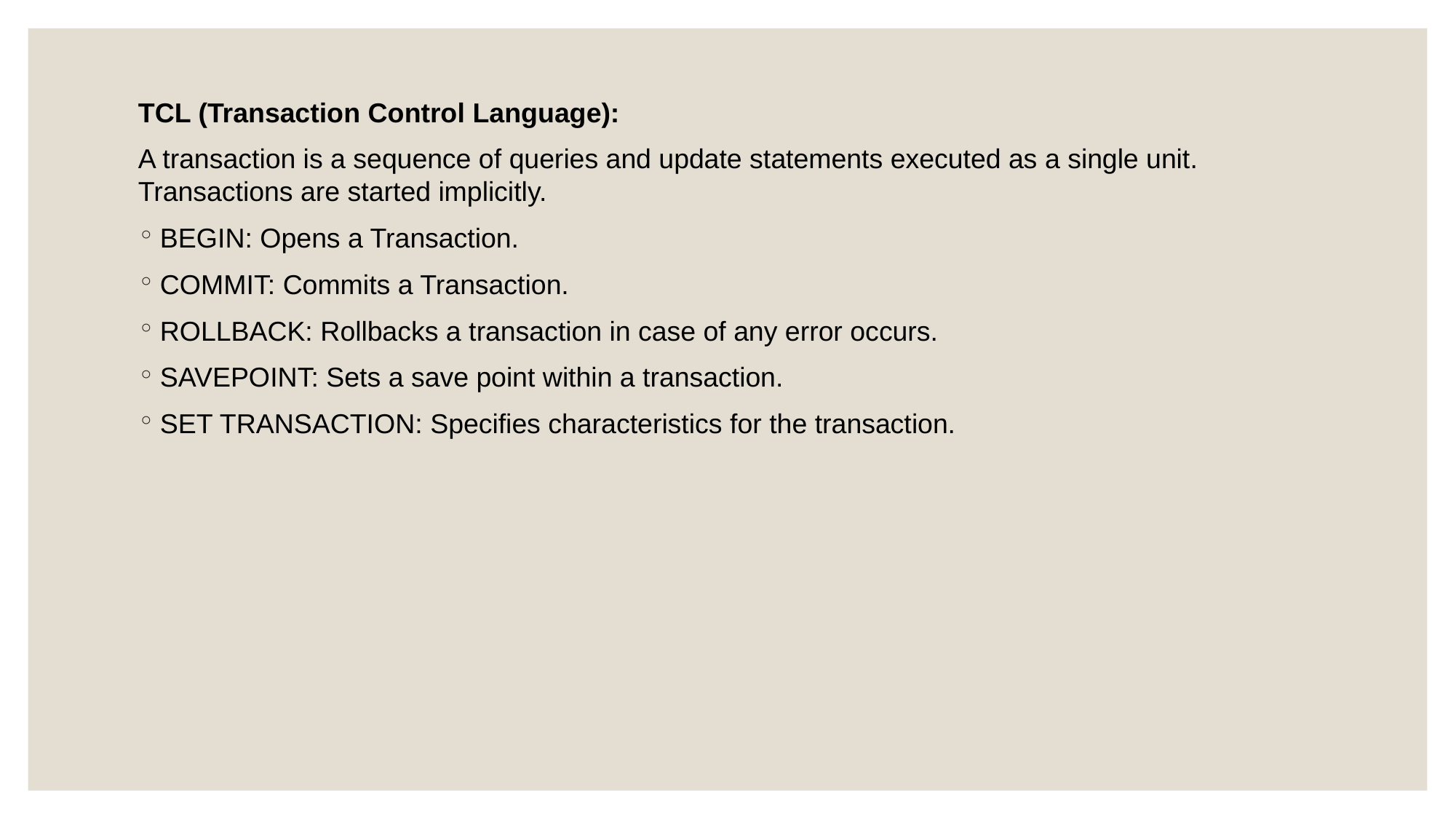

TCL (Transaction Control Language):
A transaction is a sequence of queries and update statements executed as a single unit. Transactions are started implicitly.
BEGIN: Opens a Transaction.
COMMIT: Commits a Transaction.
ROLLBACK: Rollbacks a transaction in case of any error occurs.
SAVEPOINT: Sets a save point within a transaction.
SET TRANSACTION: Specifies characteristics for the transaction.